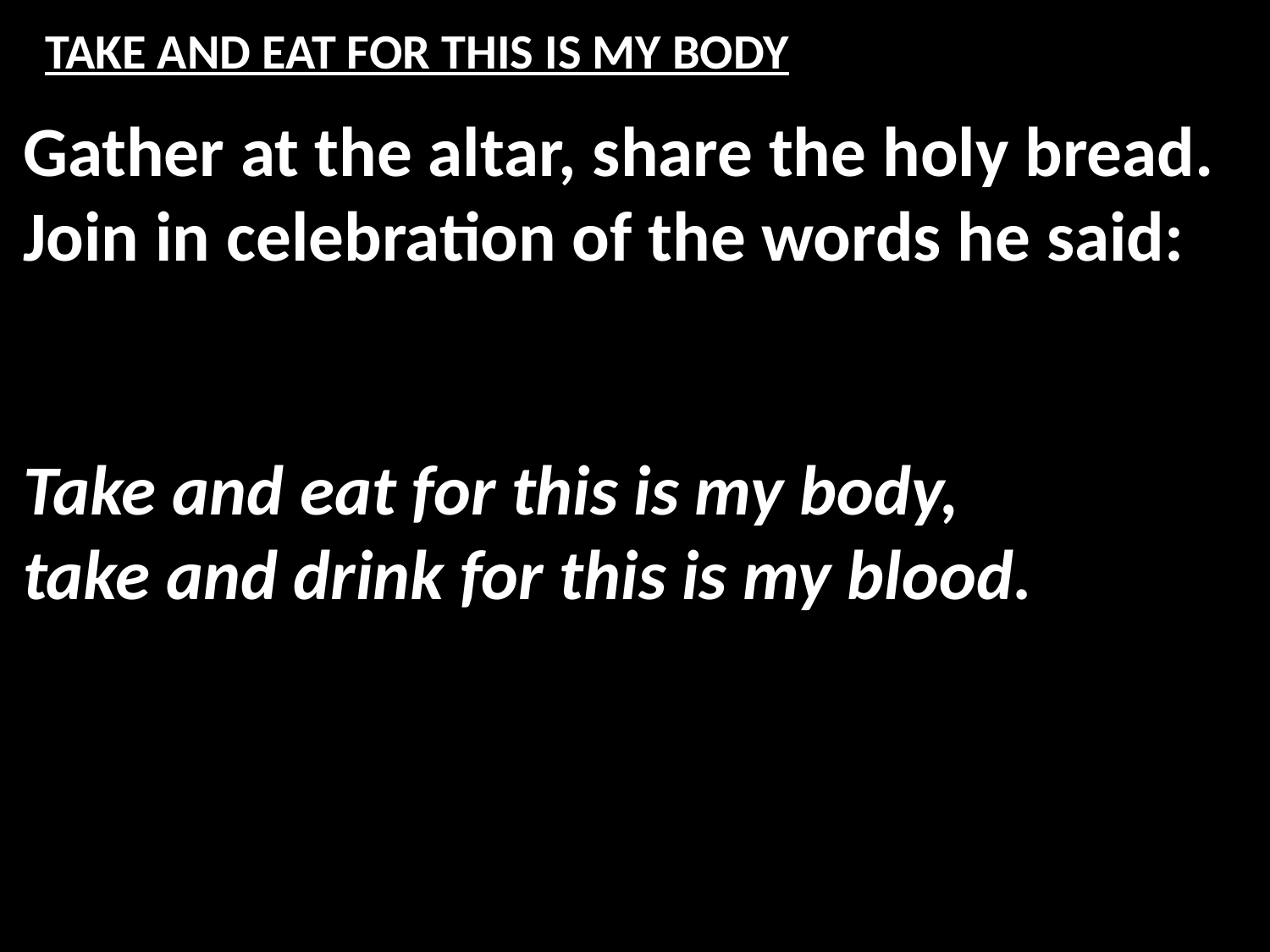

# TAKE AND EAT FOR THIS IS MY BODY
Gather at the altar, share the holy bread.
Join in celebration of the words he said:

Take and eat for this is my body,
take and drink for this is my blood.